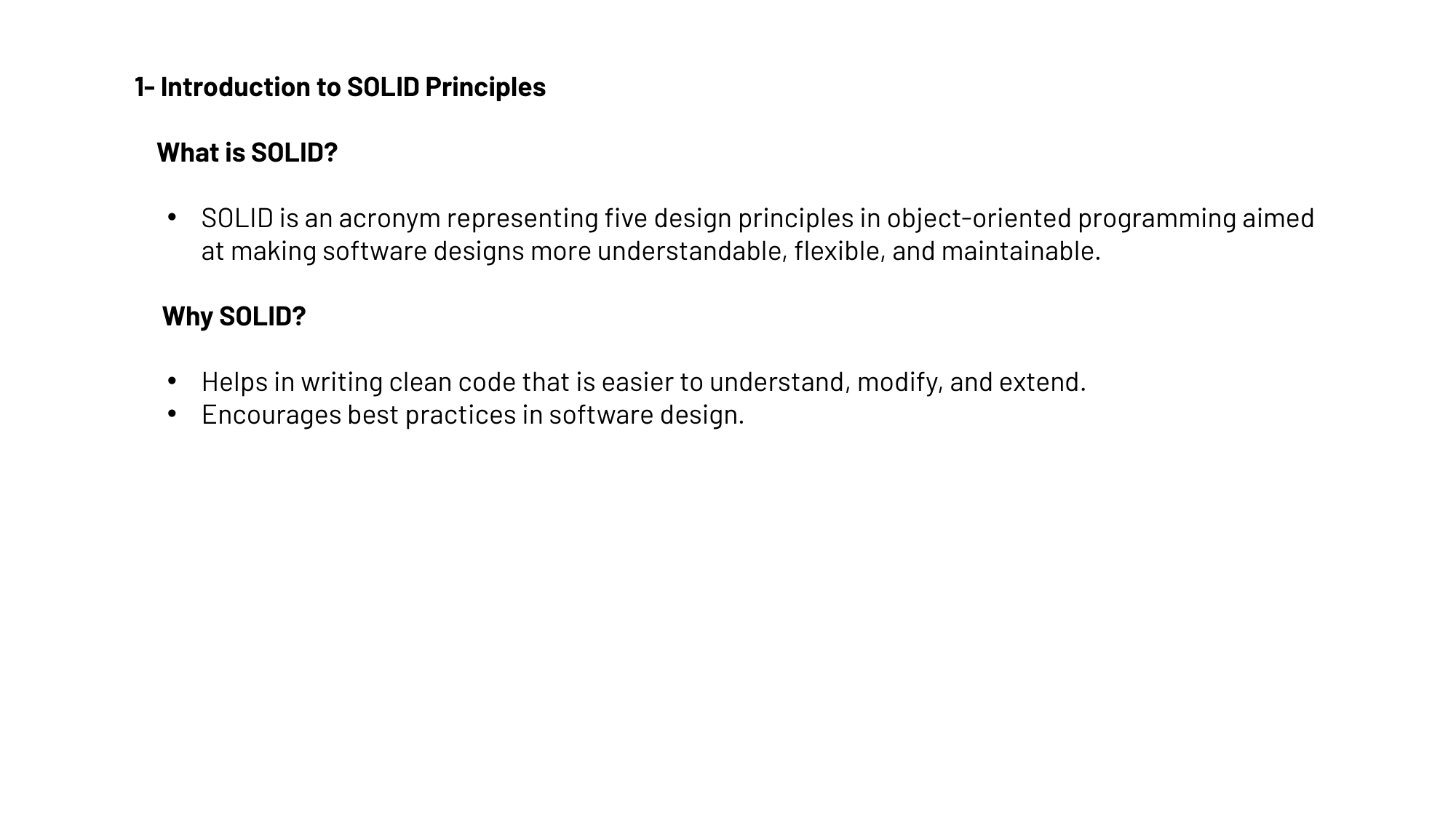

1- Introduction to SOLID Principles

        What is SOLID?

SOLID is an acronym representing five design principles in object-oriented programming aimed at making software designs more understandable, flexible, and maintainable.

         Why SOLID?

Helps in writing clean code that is easier to understand, modify, and extend.
Encourages best practices in software design.